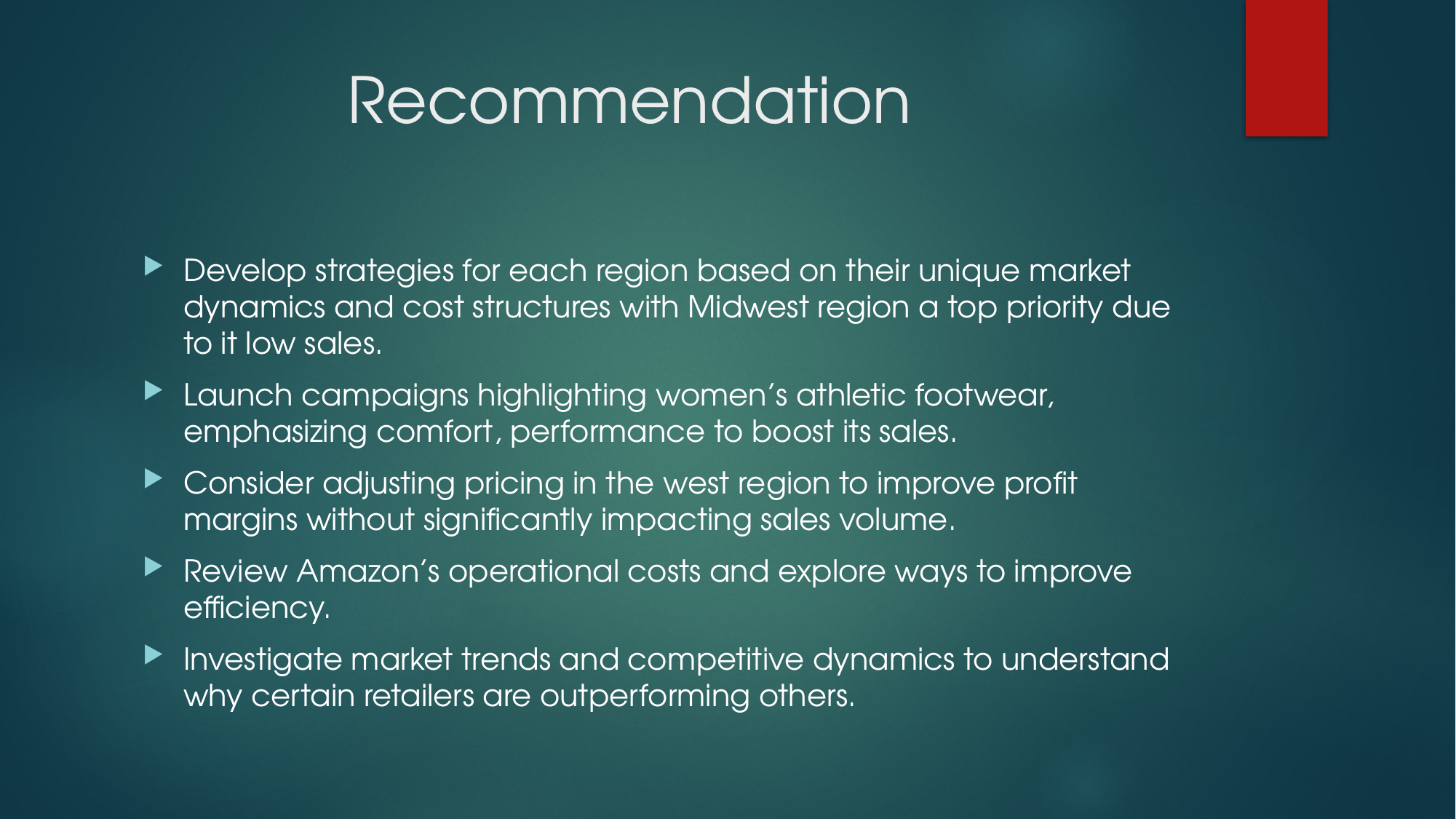

# Recommendation
Develop strategies for each region based on their unique market dynamics and cost structures with Midwest region a top priority due to it low sales.
Launch campaigns highlighting women’s athletic footwear, emphasizing comfort, performance to boost its sales.
Consider adjusting pricing in the west region to improve profit margins without significantly impacting sales volume.
Review Amazon’s operational costs and explore ways to improve efficiency.
Investigate market trends and competitive dynamics to understand why certain retailers are outperforming others.